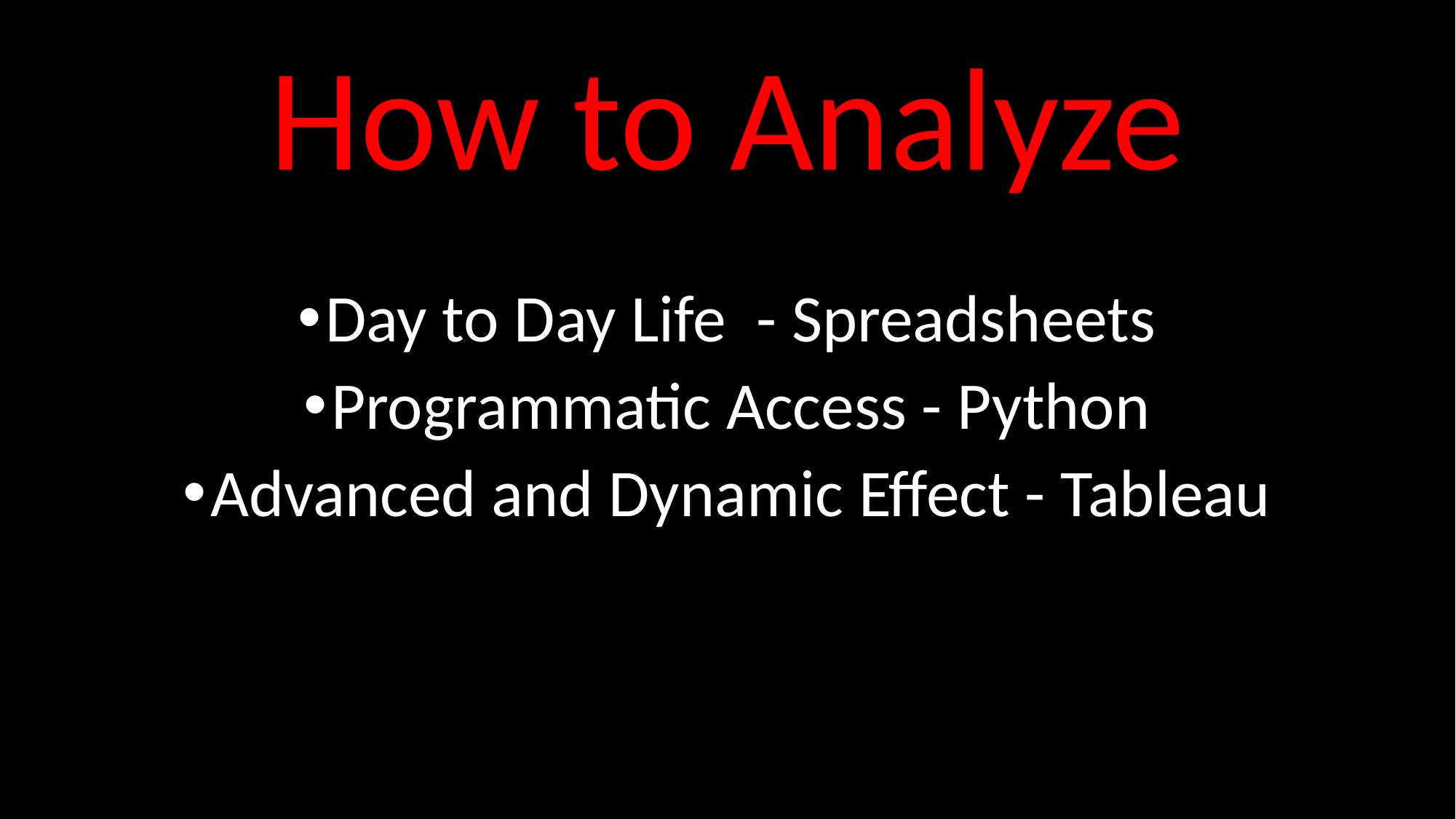

# How to Analyze
Day to Day Life  - Spreadsheets
Programmatic Access - Python
Advanced and Dynamic Effect - Tableau